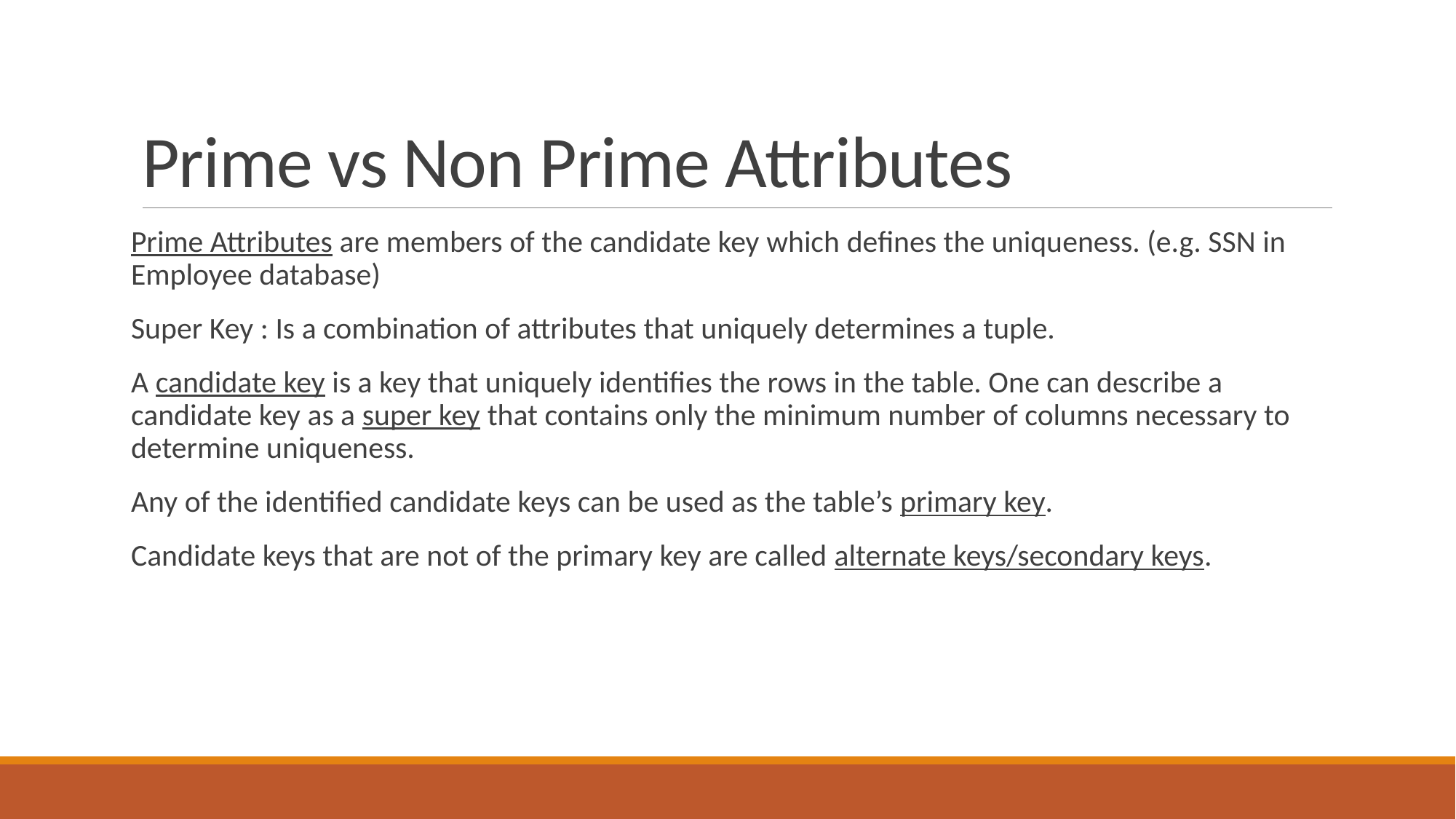

# Prime vs Non Prime Attributes
Prime Attributes are members of the candidate key which defines the uniqueness. (e.g. SSN in Employee database)
Super Key : Is a combination of attributes that uniquely determines a tuple.
A candidate key is a key that uniquely identifies the rows in the table. One can describe a candidate key as a super key that contains only the minimum number of columns necessary to determine uniqueness.
Any of the identified candidate keys can be used as the table’s primary key.
Candidate keys that are not of the primary key are called alternate keys/secondary keys.